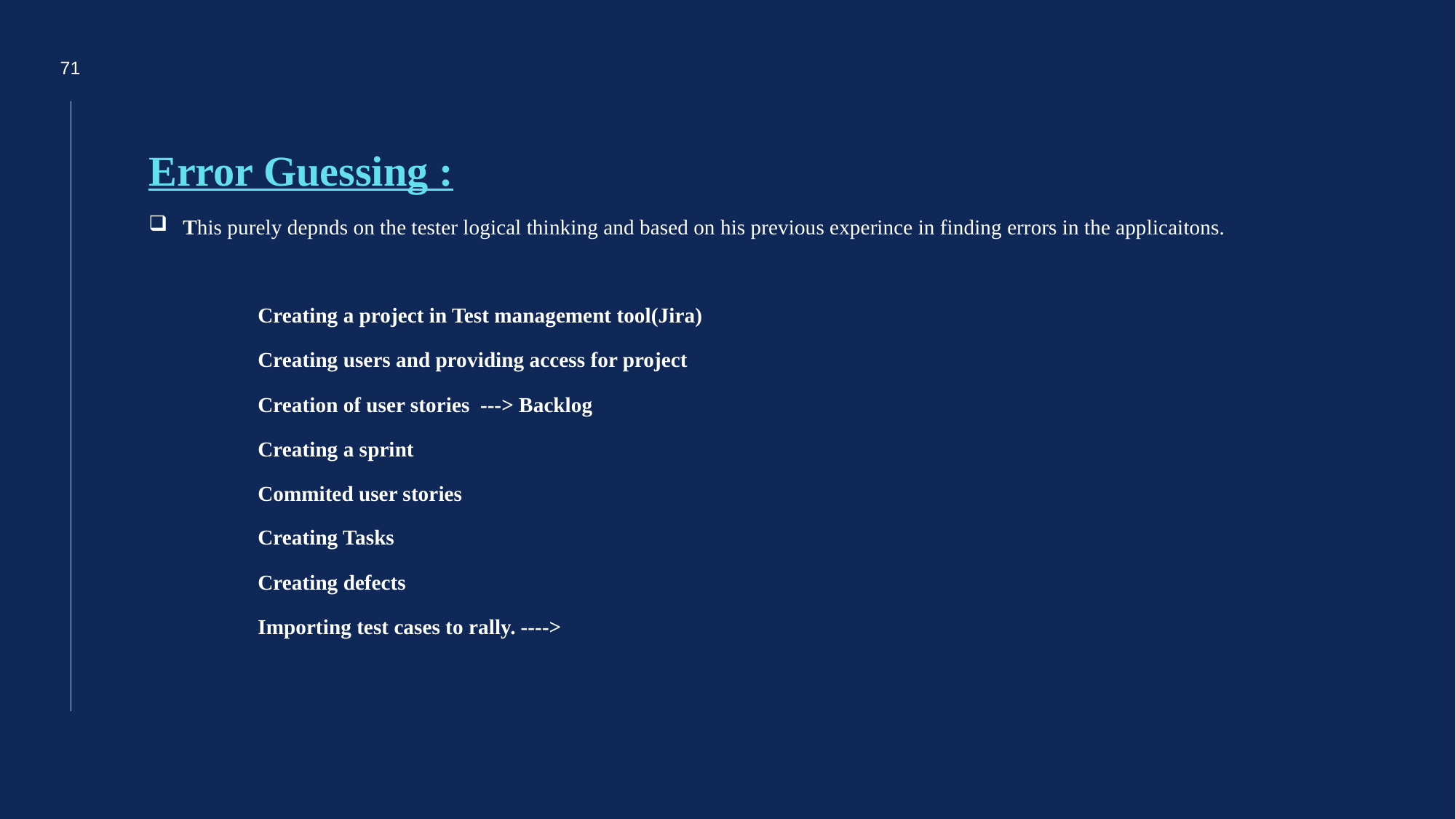

71
Error Guessing :
This purely depnds on the tester logical thinking and based on his previous experince in finding errors in the applicaitons.

Creating a project in Test management tool(Jira)
Creating users and providing access for project
Creation of user stories  ---> Backlog
Creating a sprint
Commited user stories
Creating Tasks
Creating defects
Importing test cases to rally. ---->